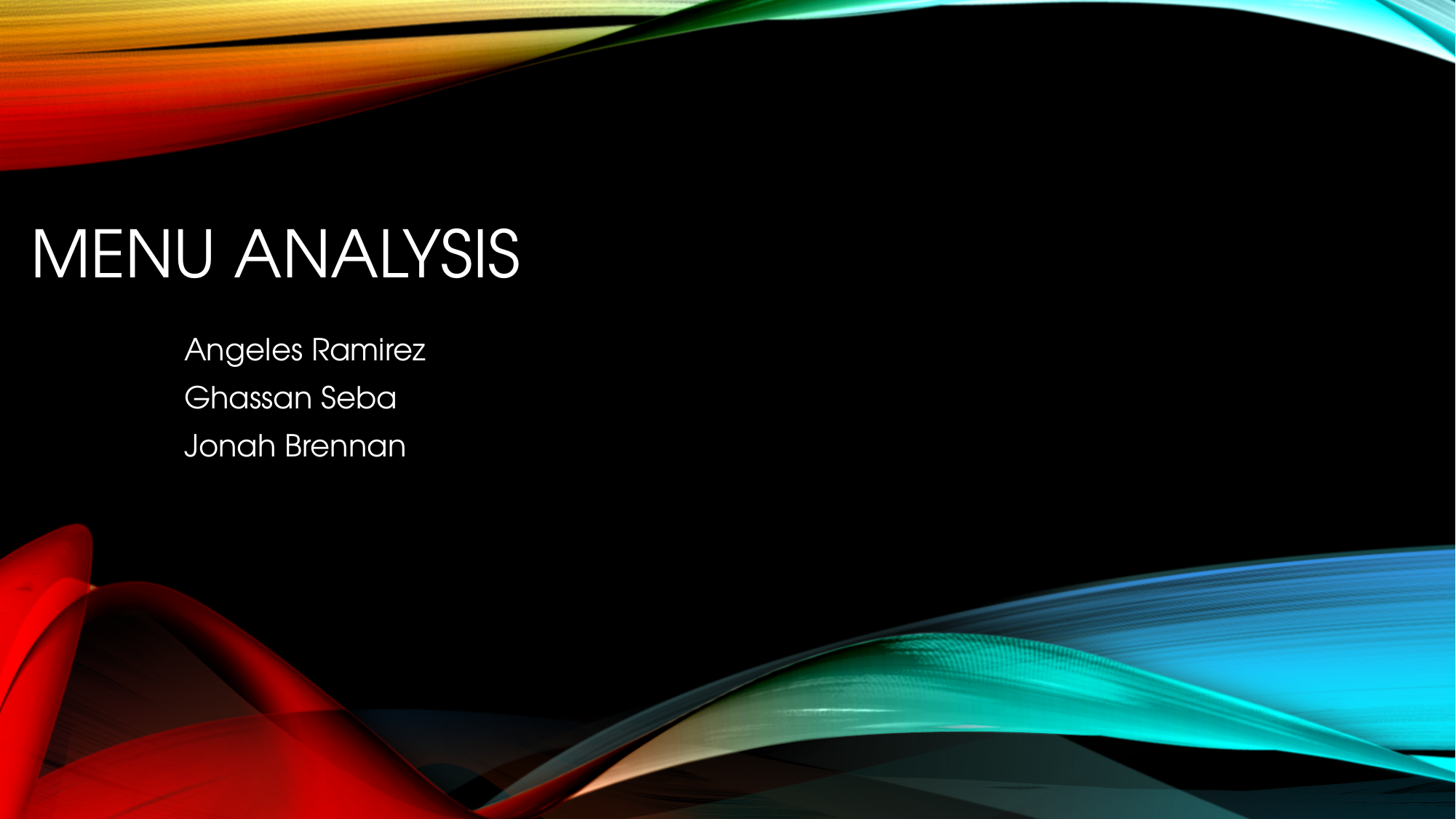

# Menu Analysis
Angeles Ramirez
Ghassan Seba
Jonah Brennan